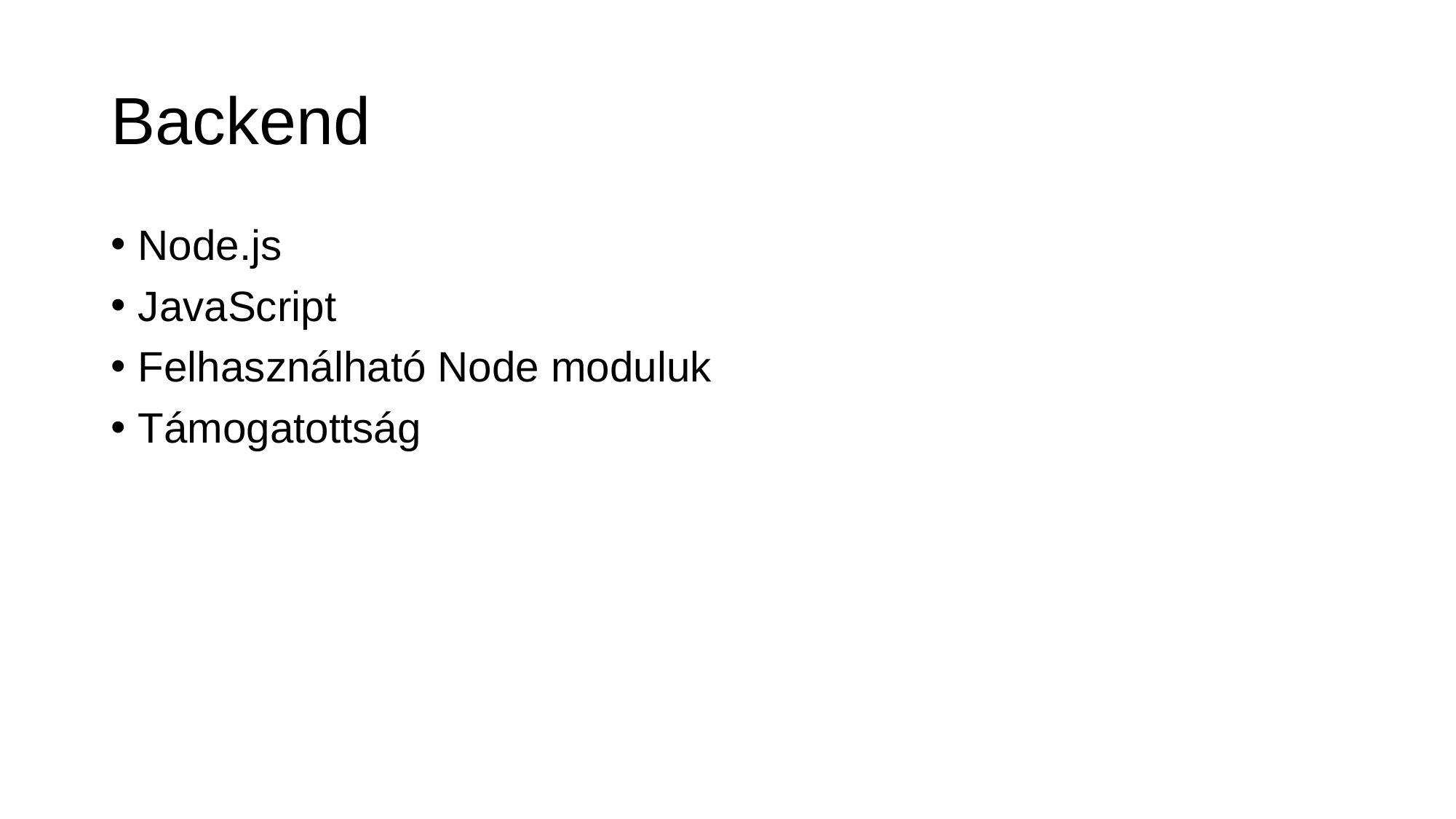

# Backend
Node.js
JavaScript
Felhasználható Node moduluk
Támogatottság